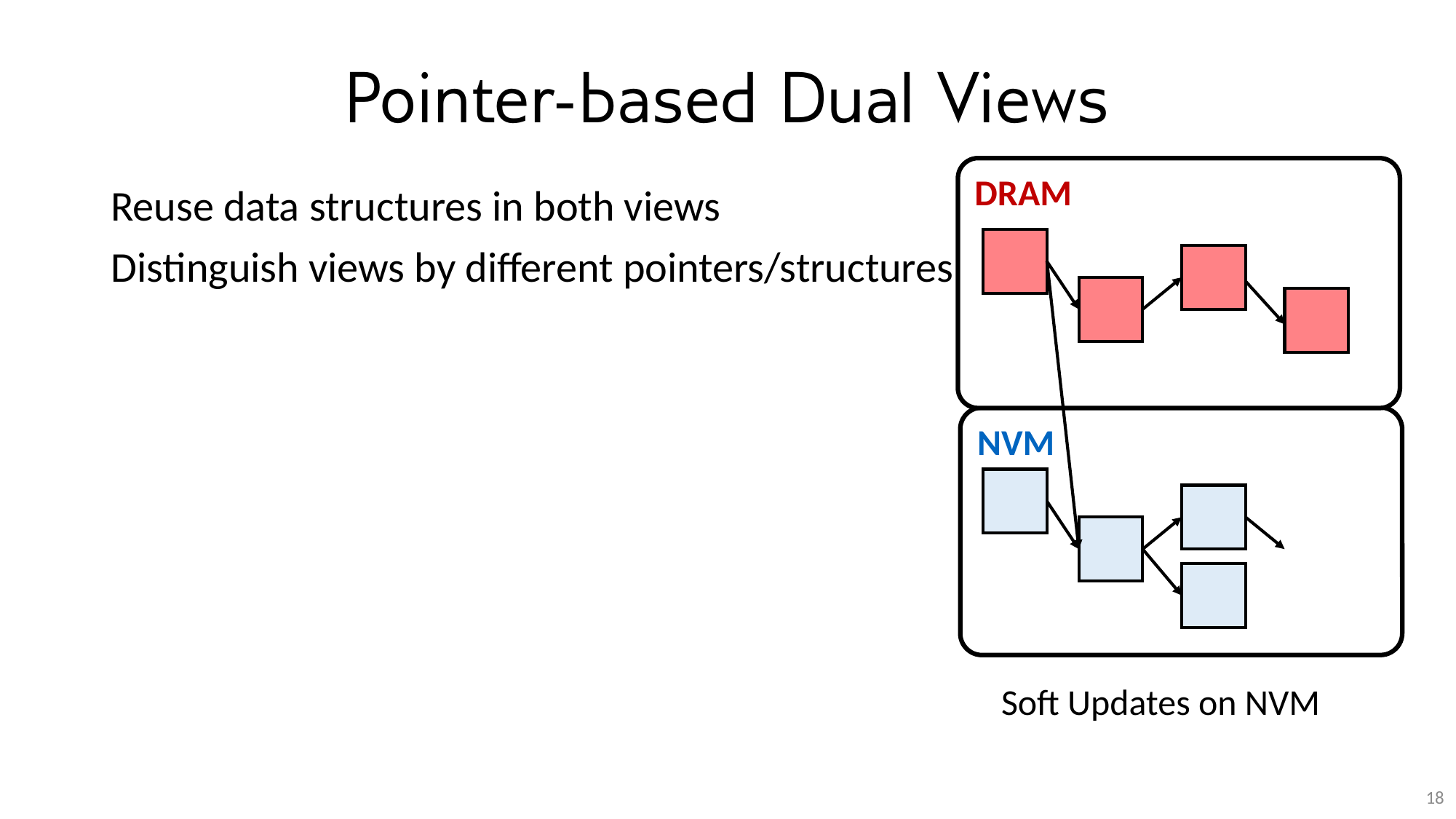

# Pointer-based Dual Views
DRAM
Reuse data structures in both views
Distinguish views by different pointers/structures

NVM

Soft Updates on NVM
18